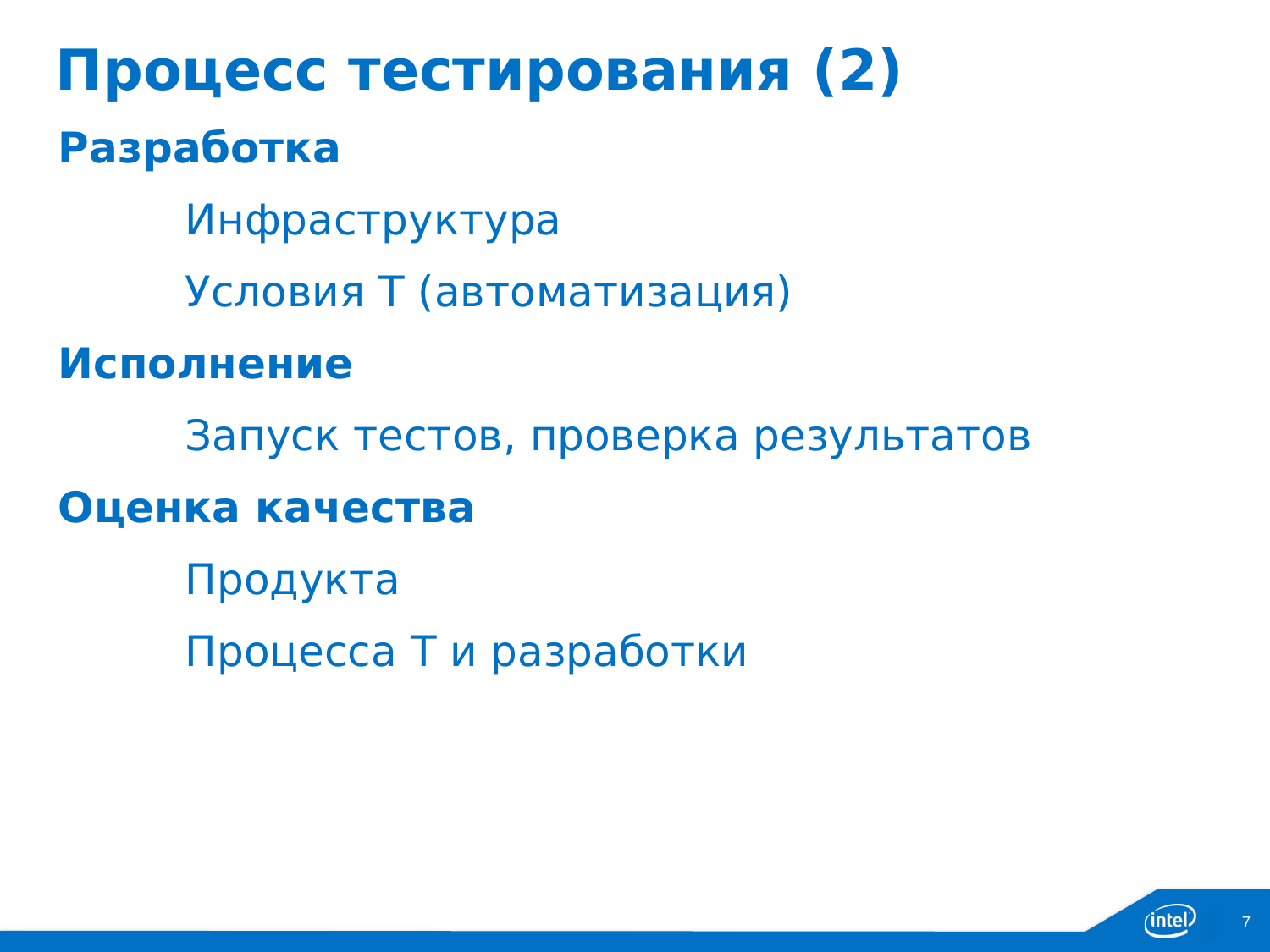

# Процесс тестирования (2)
Разработка
	Инфраструктура
	Условия Т (автоматизация)
Исполнение
	Запуск тестов, проверка результатов
Оценка качества
	Продукта
	Процесса Т и разработки
7